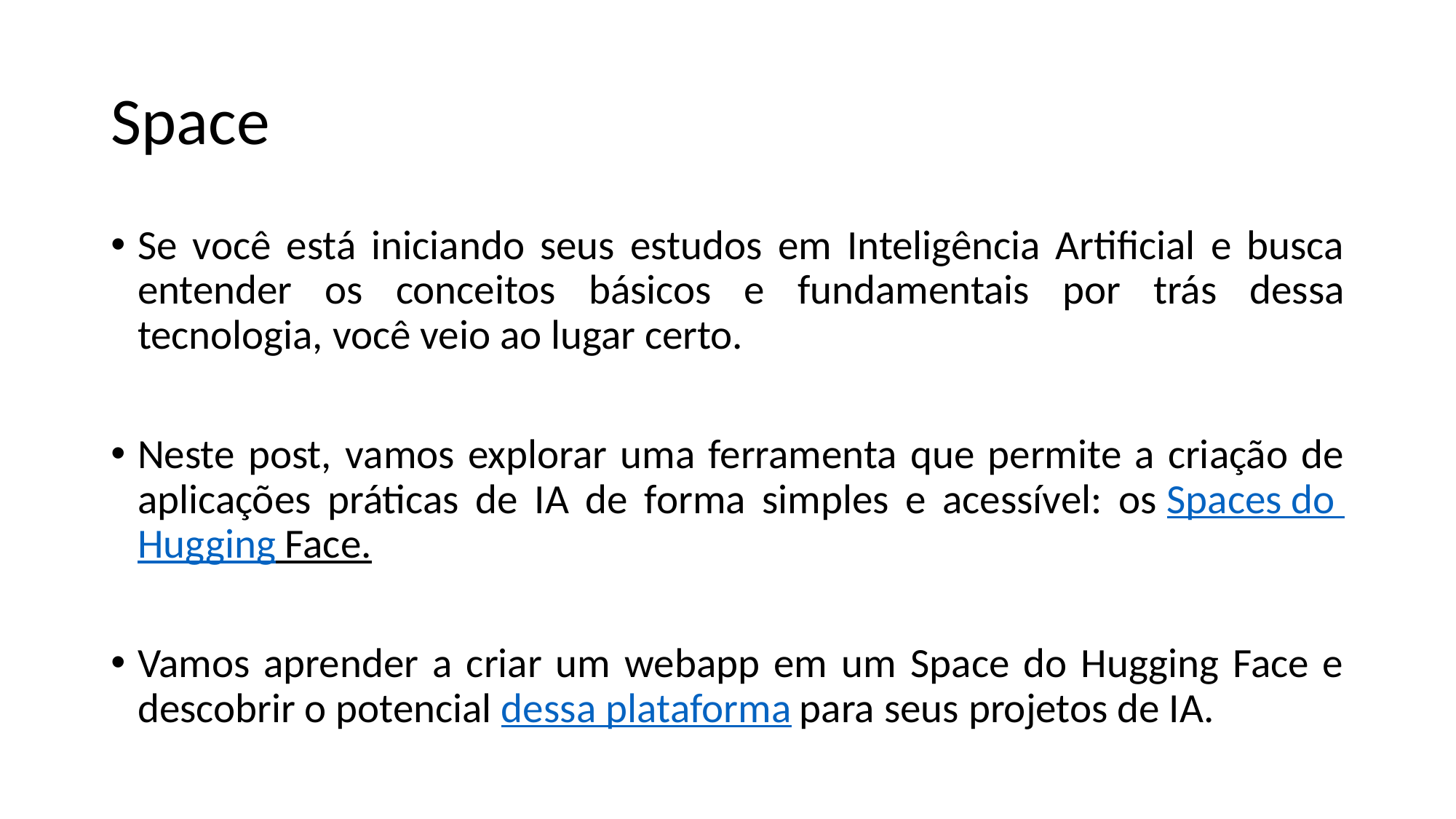

# Space
Se você está iniciando seus estudos em Inteligência Artificial e busca entender os conceitos básicos e fundamentais por trás dessa tecnologia, você veio ao lugar certo.

Neste post, vamos explorar uma ferramenta que permite a criação de aplicações práticas de IA de forma simples e acessível: os Spaces do Hugging Face.

Vamos aprender a criar um webapp em um Space do Hugging Face e descobrir o potencial dessa plataforma para seus projetos de IA.